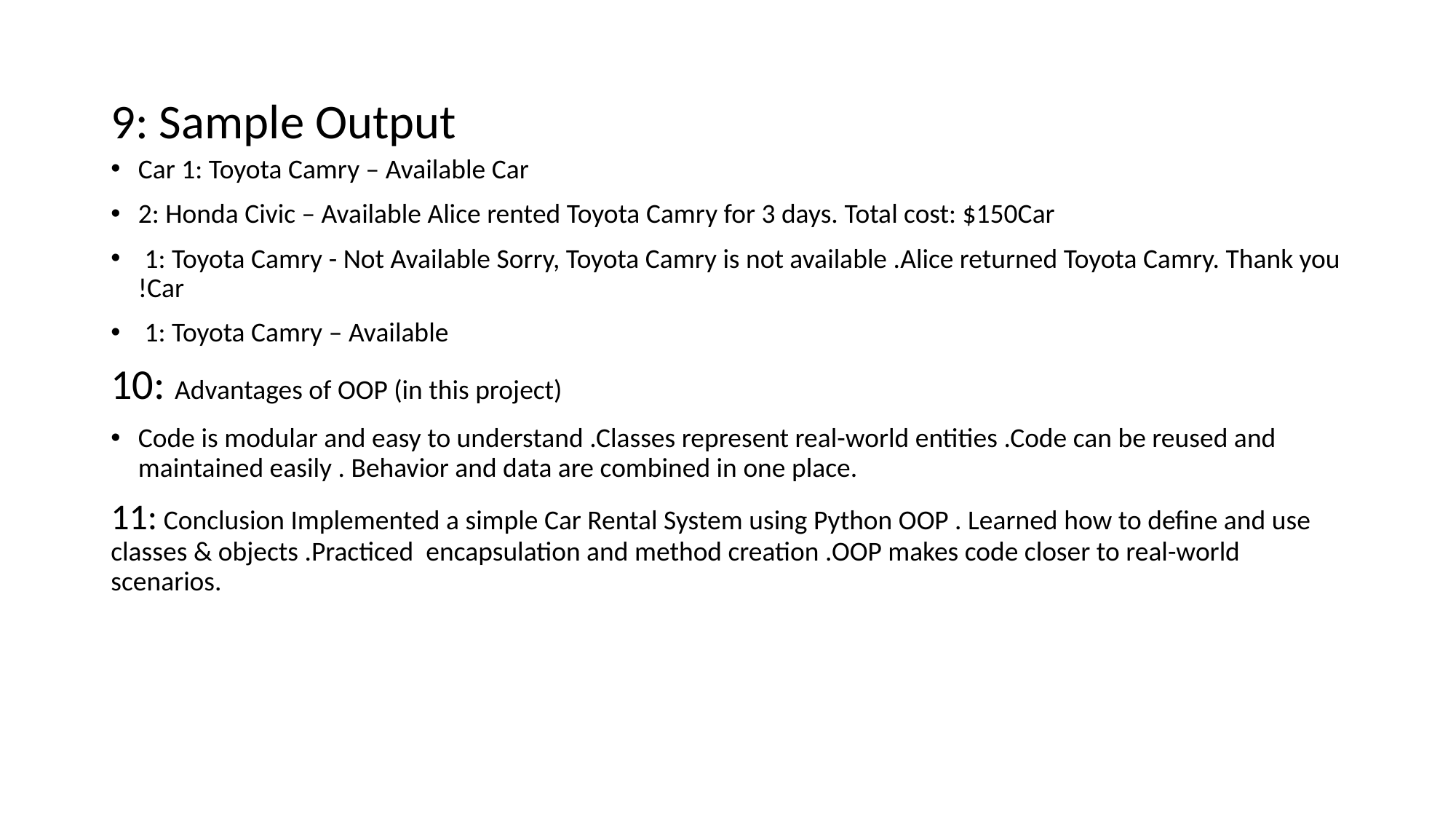

# 9: Sample Output
Car 1: Toyota Camry – Available Car
2: Honda Civic – Available Alice rented Toyota Camry for 3 days. Total cost: $150Car
 1: Toyota Camry - Not Available Sorry, Toyota Camry is not available .Alice returned Toyota Camry. Thank you !Car
 1: Toyota Camry – Available
10: Advantages of OOP (in this project)
Code is modular and easy to understand .Classes represent real-world entities .Code can be reused and maintained easily . Behavior and data are combined in one place.
11: Conclusion Implemented a simple Car Rental System using Python OOP . Learned how to define and use classes & objects .Practiced  encapsulation and method creation .OOP makes code closer to real-world scenarios.